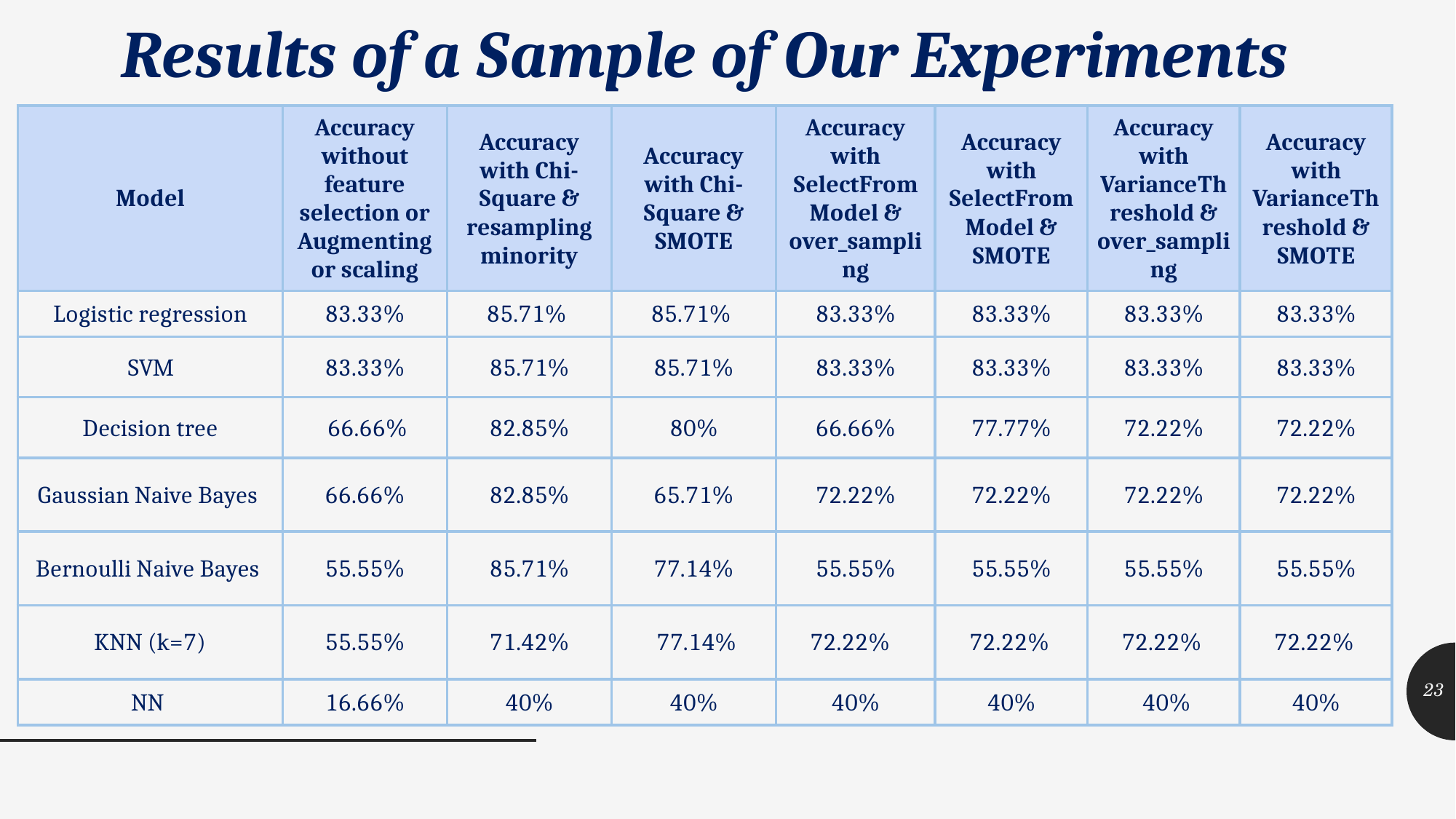

# Results of a Sample of Our Experiments
| Model | Accuracy without feature selection or Augmenting or scaling | Accuracy with Chi-Square & resampling minority | Accuracy with Chi-Square & SMOTE | Accuracy with SelectFromModel & over\_sampling | Accuracy with SelectFromModel & SMOTE | Accuracy with VarianceThreshold & over\_sampling | Accuracy with VarianceThreshold & SMOTE |
| --- | --- | --- | --- | --- | --- | --- | --- |
| Logistic regression | 83.33% | 85.71% | 85.71% | 83.33% | 83.33% | 83.33% | 83.33% |
| SVM | 83.33% | 85.71% | 85.71% | 83.33% | 83.33% | 83.33% | 83.33% |
| Decision tree | 66.66% | 82.85% | 80% | 66.66% | 77.77% | 72.22% | 72.22% |
| Gaussian Naive Bayes | 66.66% | 82.85% | 65.71% | 72.22% | 72.22% | 72.22% | 72.22% |
| Bernoulli Naive Bayes | 55.55% | 85.71% | 77.14% | 55.55% | 55.55% | 55.55% | 55.55% |
| KNN (k=7) | 55.55% | 71.42% | 77.14% | 72.22% | 72.22% | 72.22% | 72.22% |
| NN | 16.66% | 40% | 40% | 40% | 40% | 40% | 40% |
23